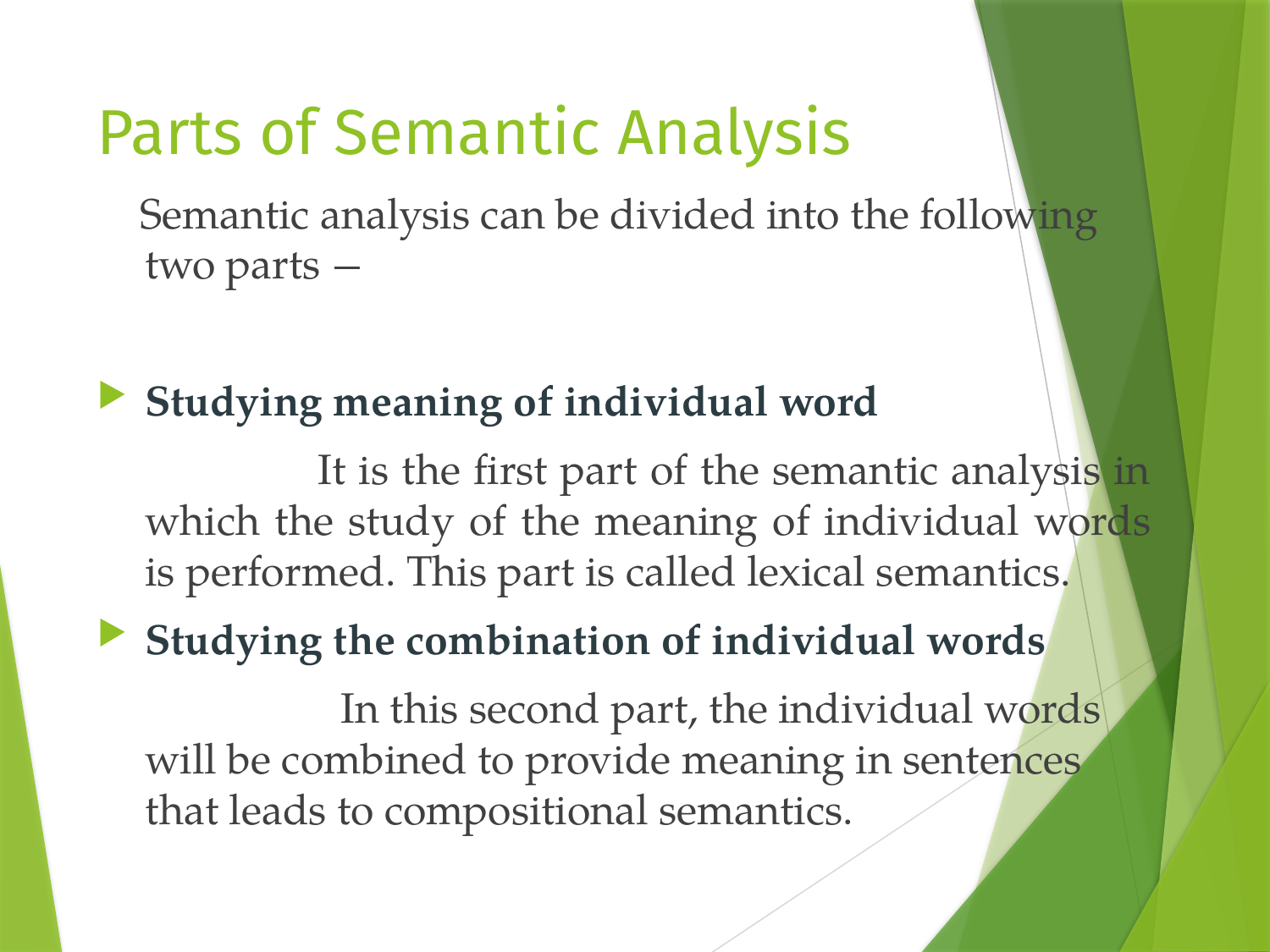

# Parts of Semantic Analysis
    Semantic analysis can be divided into the following two parts −

Studying meaning of individual word
                 It is the first part of the semantic analysis in which the study of the meaning of individual words is performed. This part is called lexical semantics.
Studying the combination of individual words
                       In this second part, the individual words will be combined to provide meaning in sentences that leads to compositional semantics.